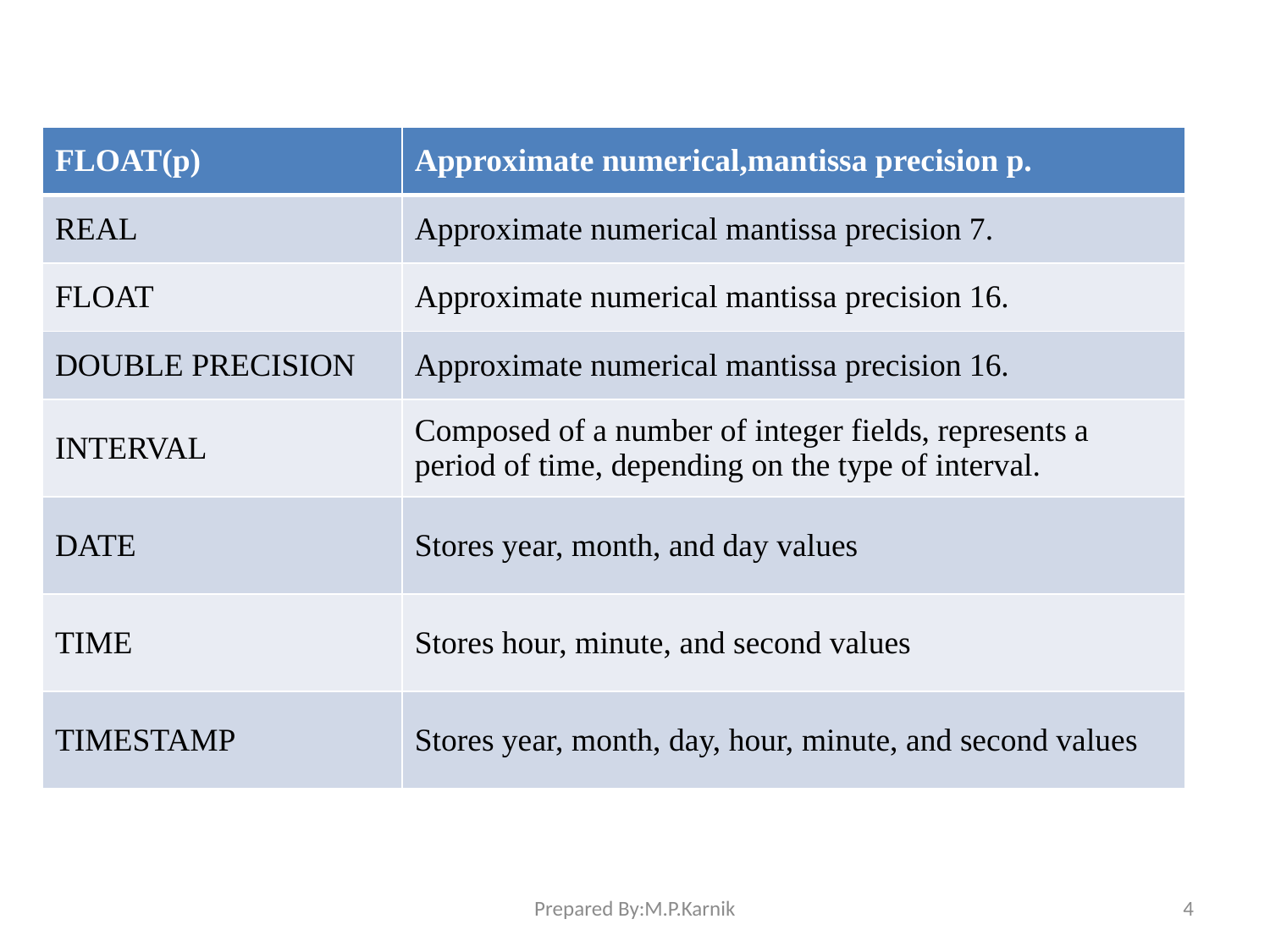

#
| FLOAT(p) | Approximate numerical,mantissa precision p. |
| --- | --- |
| REAL | Approximate numerical mantissa precision 7. |
| FLOAT | Approximate numerical mantissa precision 16. |
| DOUBLE PRECISION | Approximate numerical mantissa precision 16. |
| INTERVAL | Composed of a number of integer fields, represents a period of time, depending on the type of interval. |
| DATE | Stores year, month, and day values |
| TIME | Stores hour, minute, and second values |
| TIMESTAMP | Stores year, month, day, hour, minute, and second values |
Prepared By:M.P.Karnik
4